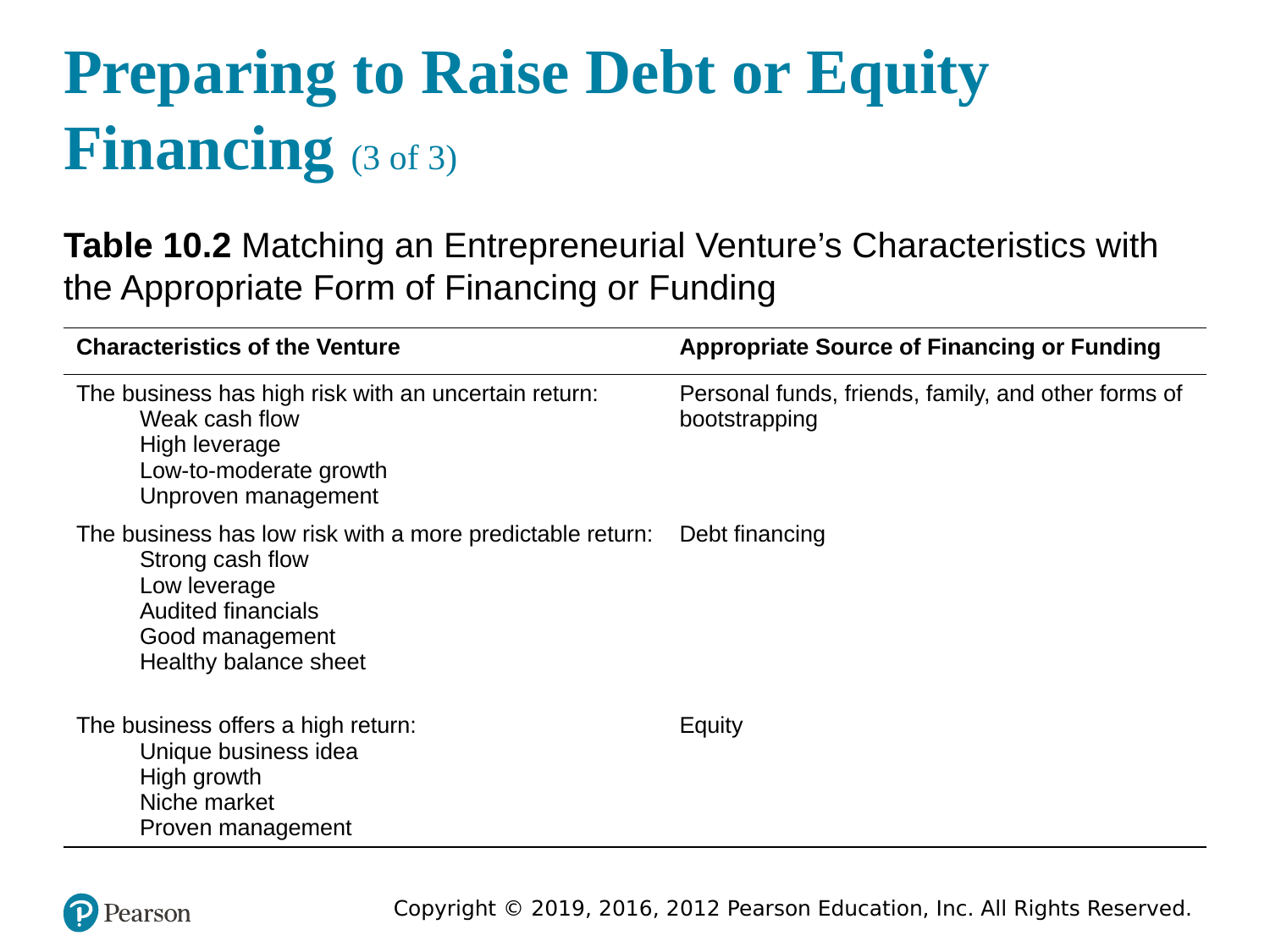

# Preparing to Raise Debt or Equity Financing (3 of 3)
Table 10.2 Matching an Entrepreneurial Venture’s Characteristics with the Appropriate Form of Financing or Funding
| Characteristics of the Venture | Appropriate Source of Financing or Funding |
| --- | --- |
| The business has high risk with an uncertain return: Weak cash flow High leverage Low-to-moderate growth Unproven management | Personal funds, friends, family, and other forms of bootstrapping |
| The business has low risk with a more predictable return: Strong cash flow Low leverage Audited financials Good management Healthy balance sheet | Debt financing |
| The business offers a high return: Unique business idea High growth Niche market Proven management | Equity |